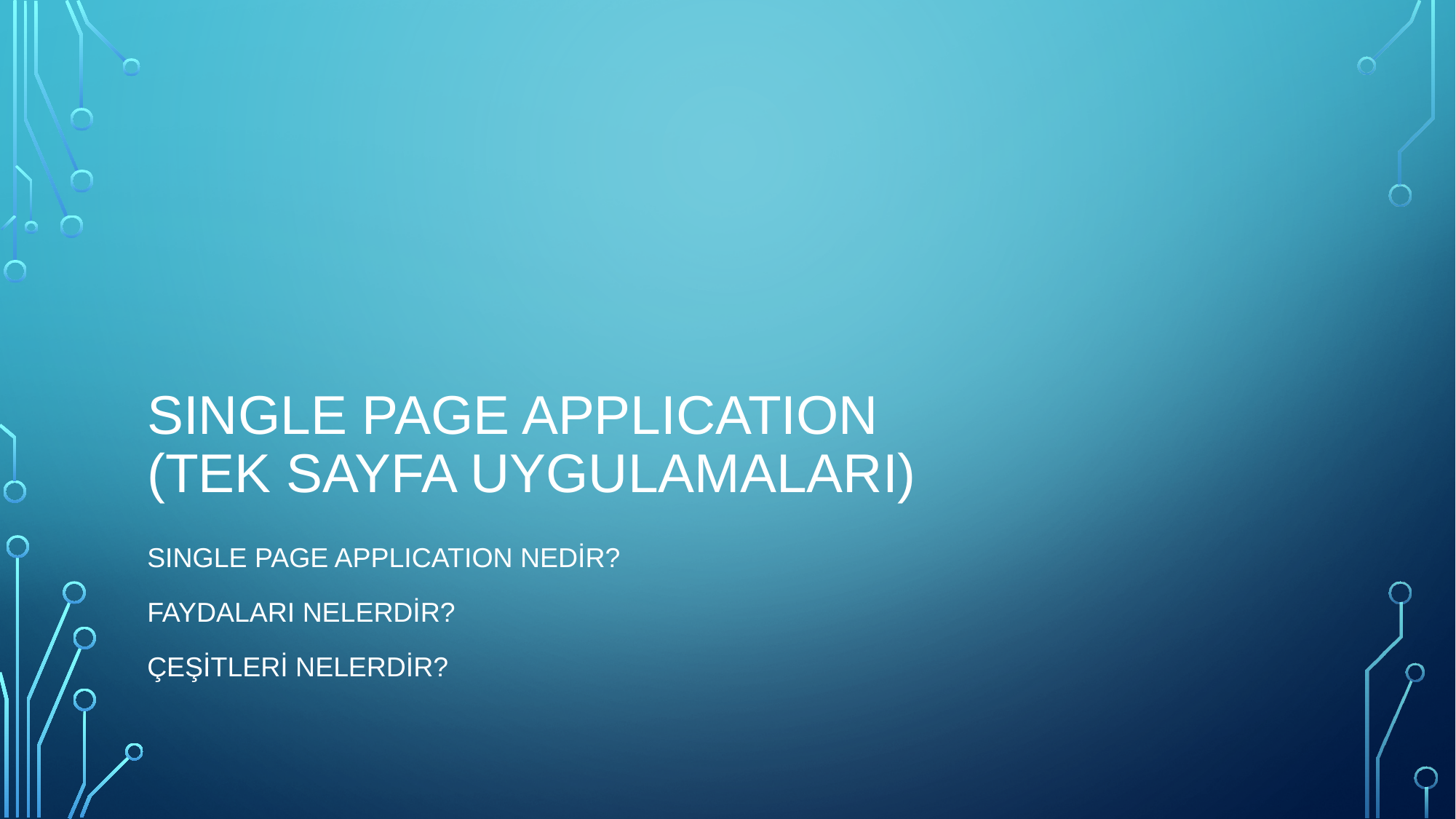

# SIngle Page ApplIcatIon (Tek Sayfa Uygulamaları)
SIngle Page ApplIcatIon nedir?
Faydaları nelerdir?
Çeşitleri nelerdir?